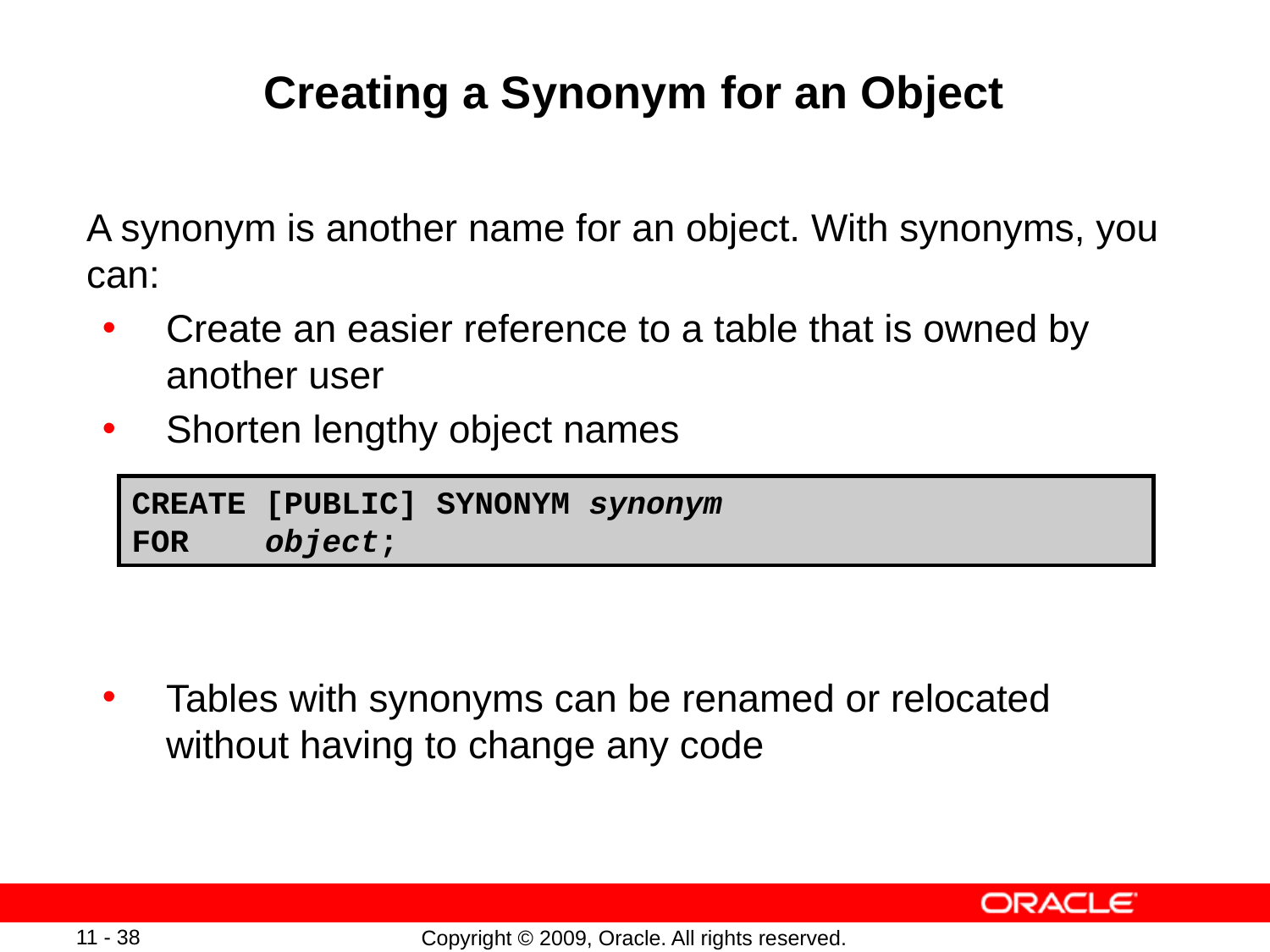

# Creating a Synonym for an Object
A synonym is another name for an object. With synonyms, you can:
Create an easier reference to a table that is owned by another user
Shorten lengthy object names

Tables with synonyms can be renamed or relocated without having to change any code
CREATE [PUBLIC] SYNONYM synonym
FOR    object;